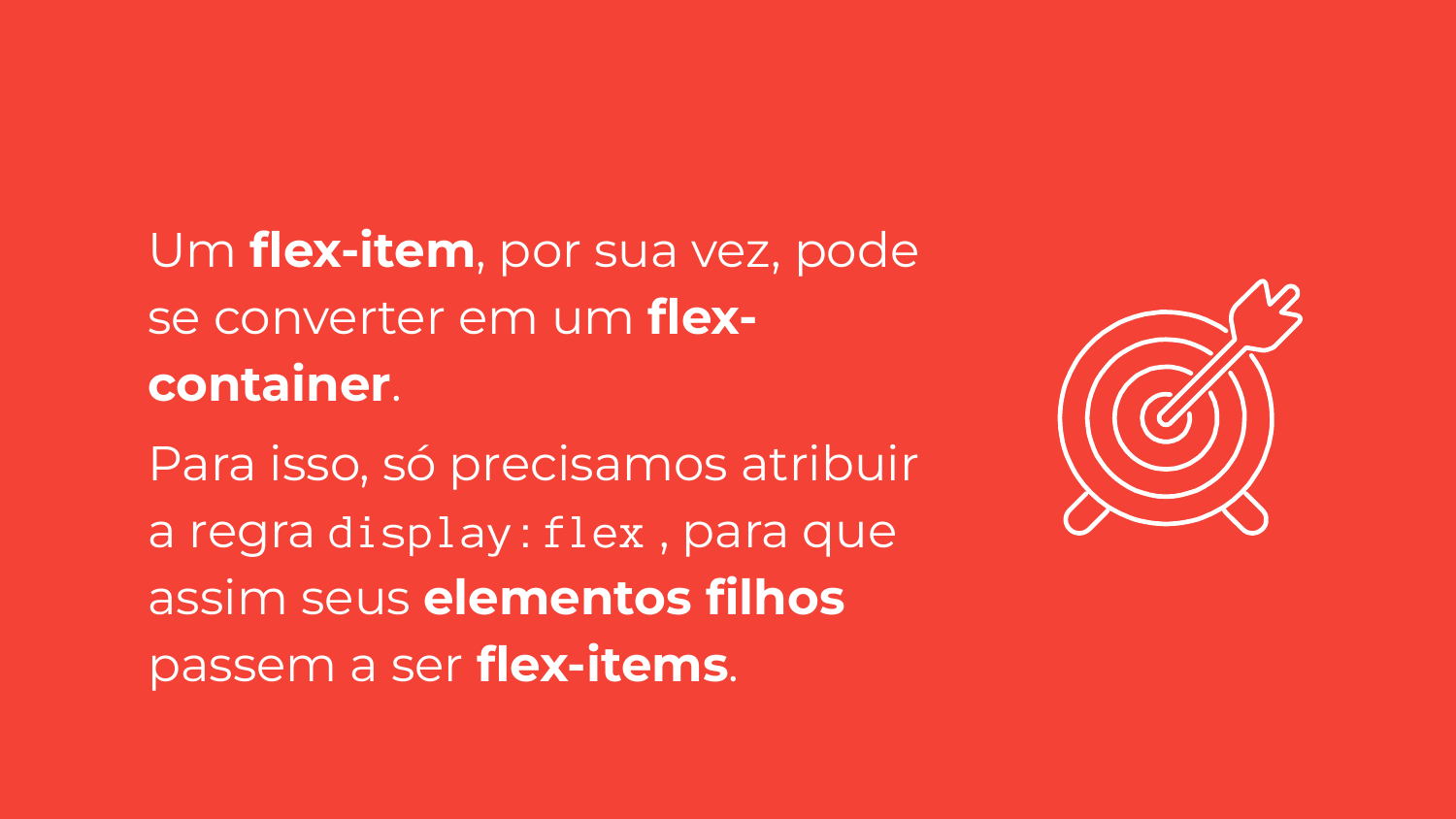

Um flex-item, por sua vez, pode se converter em um flex-container.
Para isso, só precisamos atribuir a regra display:flex , para que assim seus elementos filhos passem a ser flex-items.